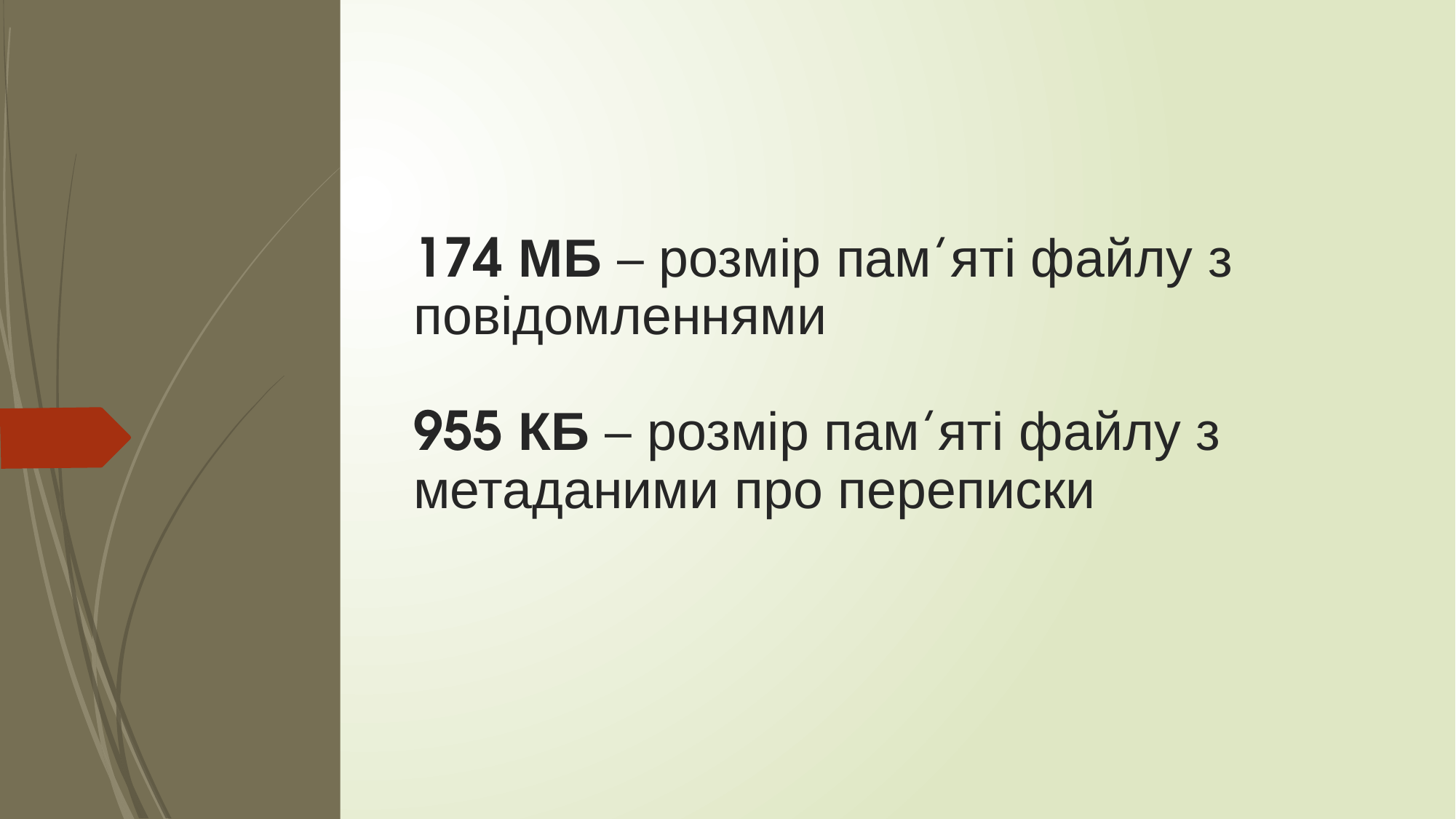

# 174 МБ – розмір пам’яті файлу з повідомленнями 955 КБ – розмір пам’яті файлу з метаданими про переписки